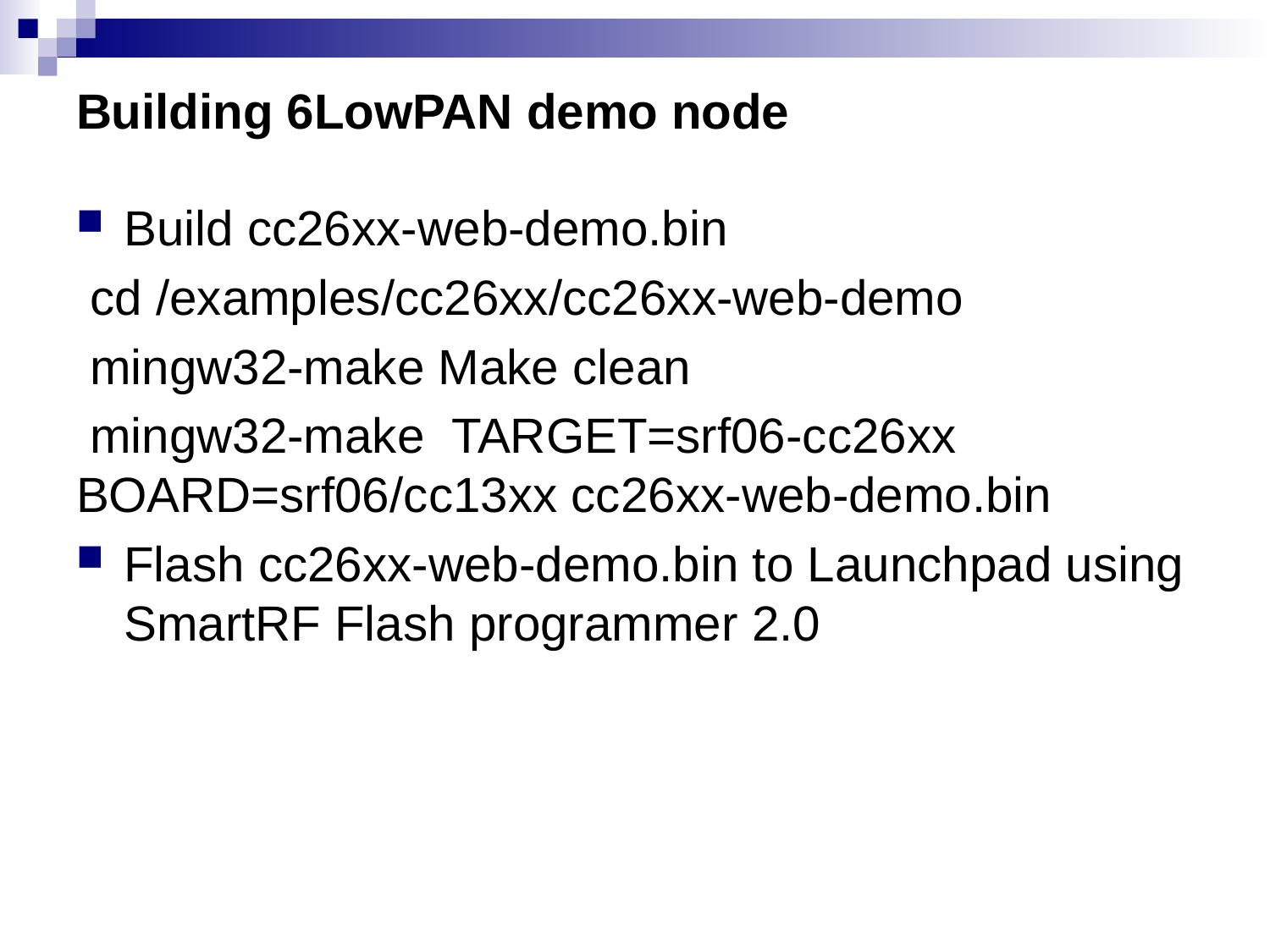

# Building 6LowPAN demo node
Build cc26xx-web-demo.bin
 cd /examples/cc26xx/cc26xx-web-demo
 mingw32-make Make clean
 mingw32-make  TARGET=srf06-cc26xx     BOARD=srf06/cc13xx cc26xx-web-demo.bin
Flash cc26xx-web-demo.bin to Launchpad using SmartRF Flash programmer 2.0